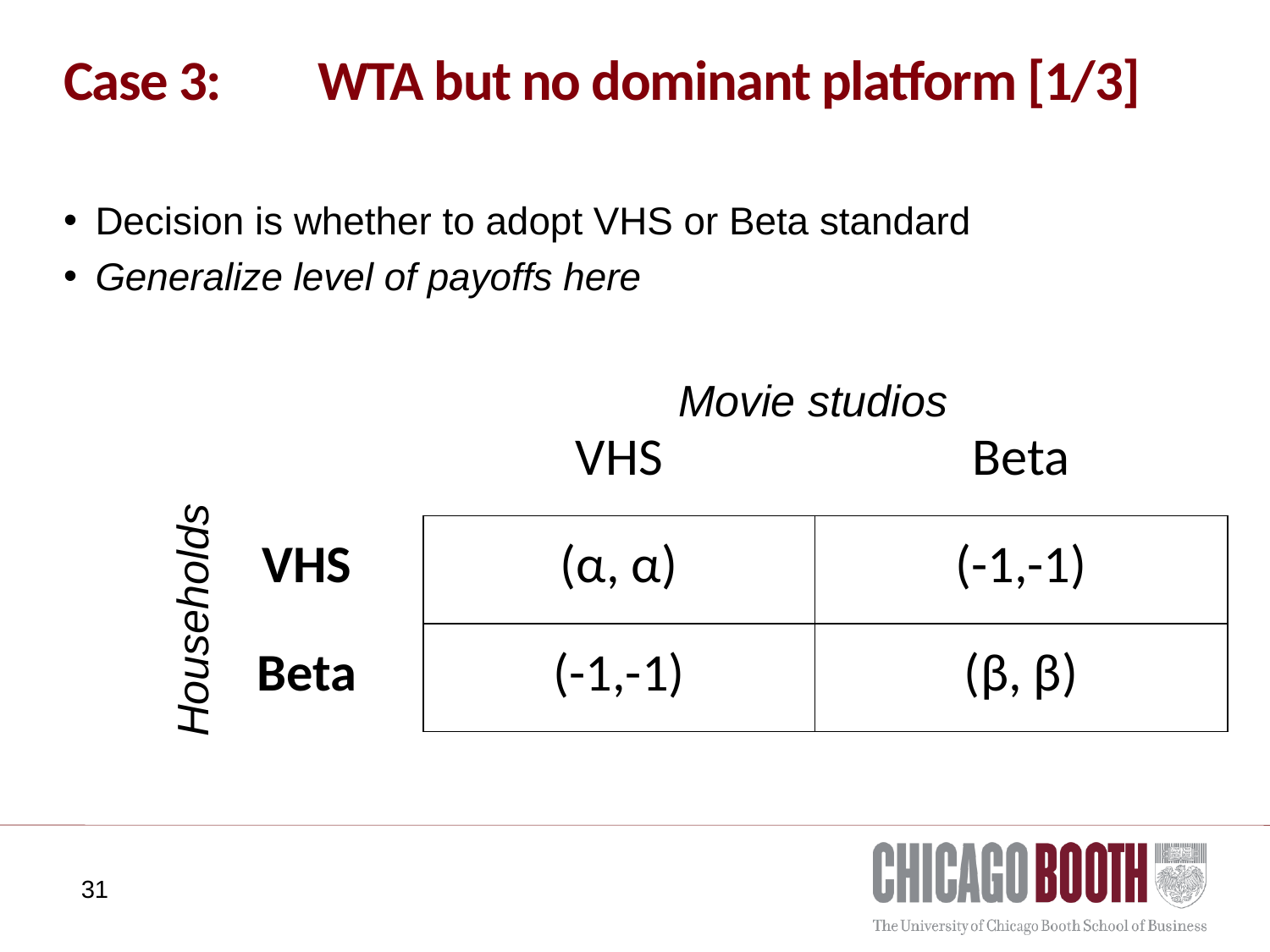

# Case 3:	WTA but no dominant platform [1/3]

Decision is whether to adopt VHS or Beta standard
Generalize level of payoffs here

Movie studios
|  | VHS | Beta |
| --- | --- | --- |
| VHS | (α, α) | (-1,-1) |
| Beta | (-1,-1) | (β, β) |
Households